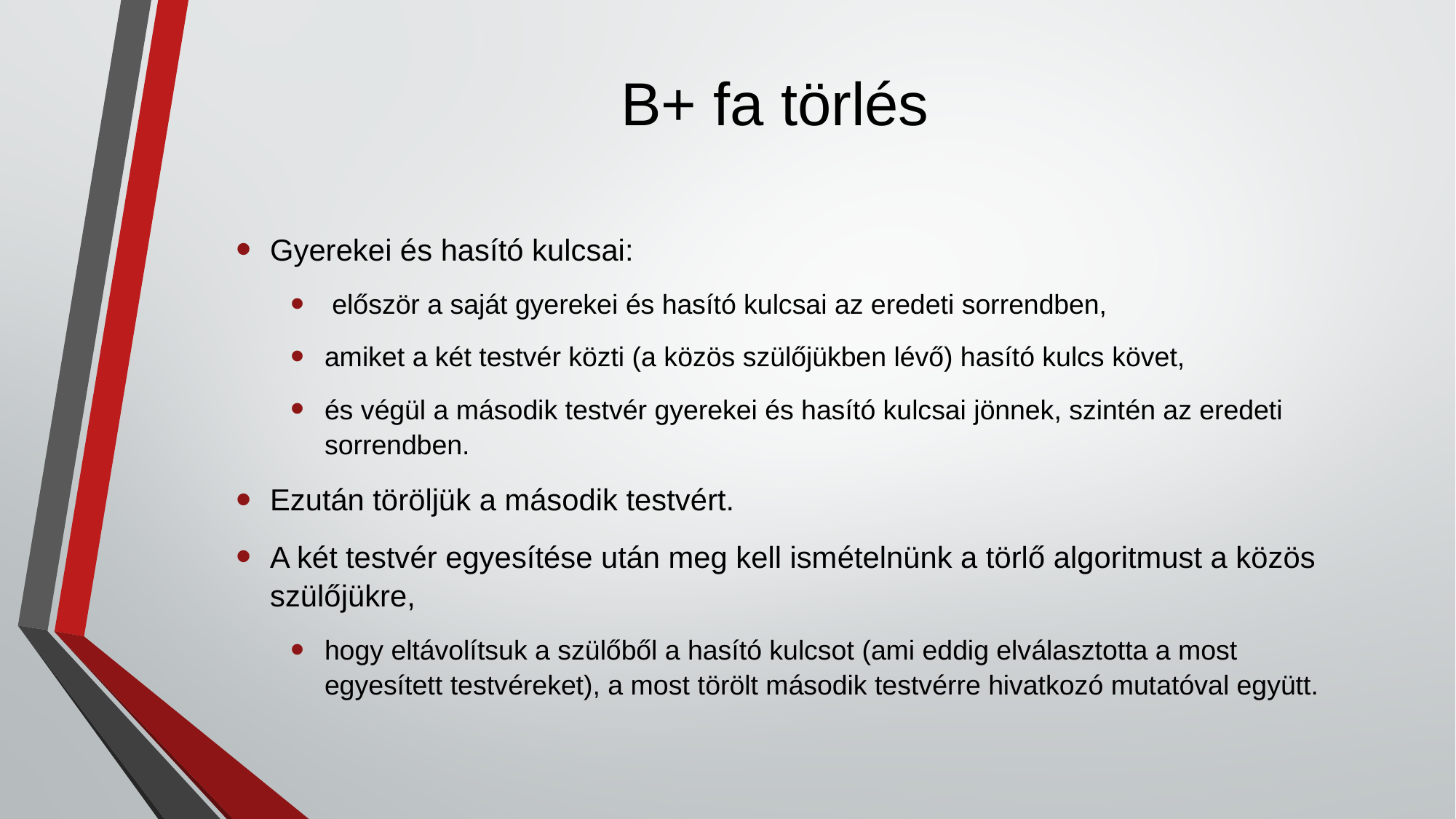

# B+ fa törlés
Gyerekei és hasító kulcsai:
 először a saját gyerekei és hasító kulcsai az eredeti sorrendben,
amiket a két testvér közti (a közös szülőjükben lévő) hasító kulcs követ,
és végül a második testvér gyerekei és hasító kulcsai jönnek, szintén az eredeti sorrendben.
Ezután töröljük a második testvért.
A két testvér egyesítése után meg kell ismételnünk a törlő algoritmust a közös szülőjükre,
hogy eltávolítsuk a szülőből a hasító kulcsot (ami eddig elválasztotta a most egyesített testvéreket), a most törölt második testvérre hivatkozó mutatóval együtt.